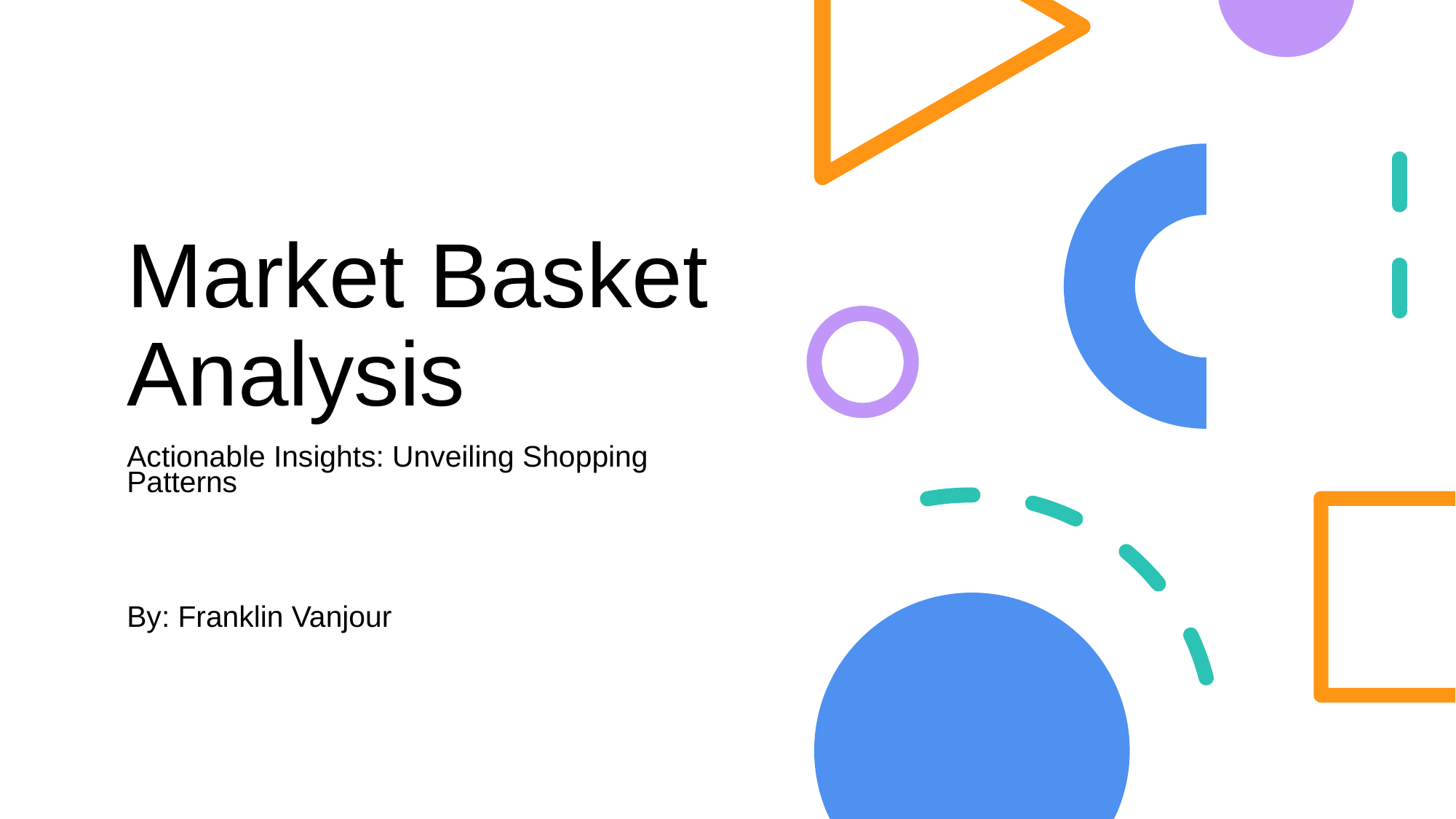

# Market Basket Analysis

Actionable Insights: Unveiling Shopping Patterns

By: Franklin Vanjour